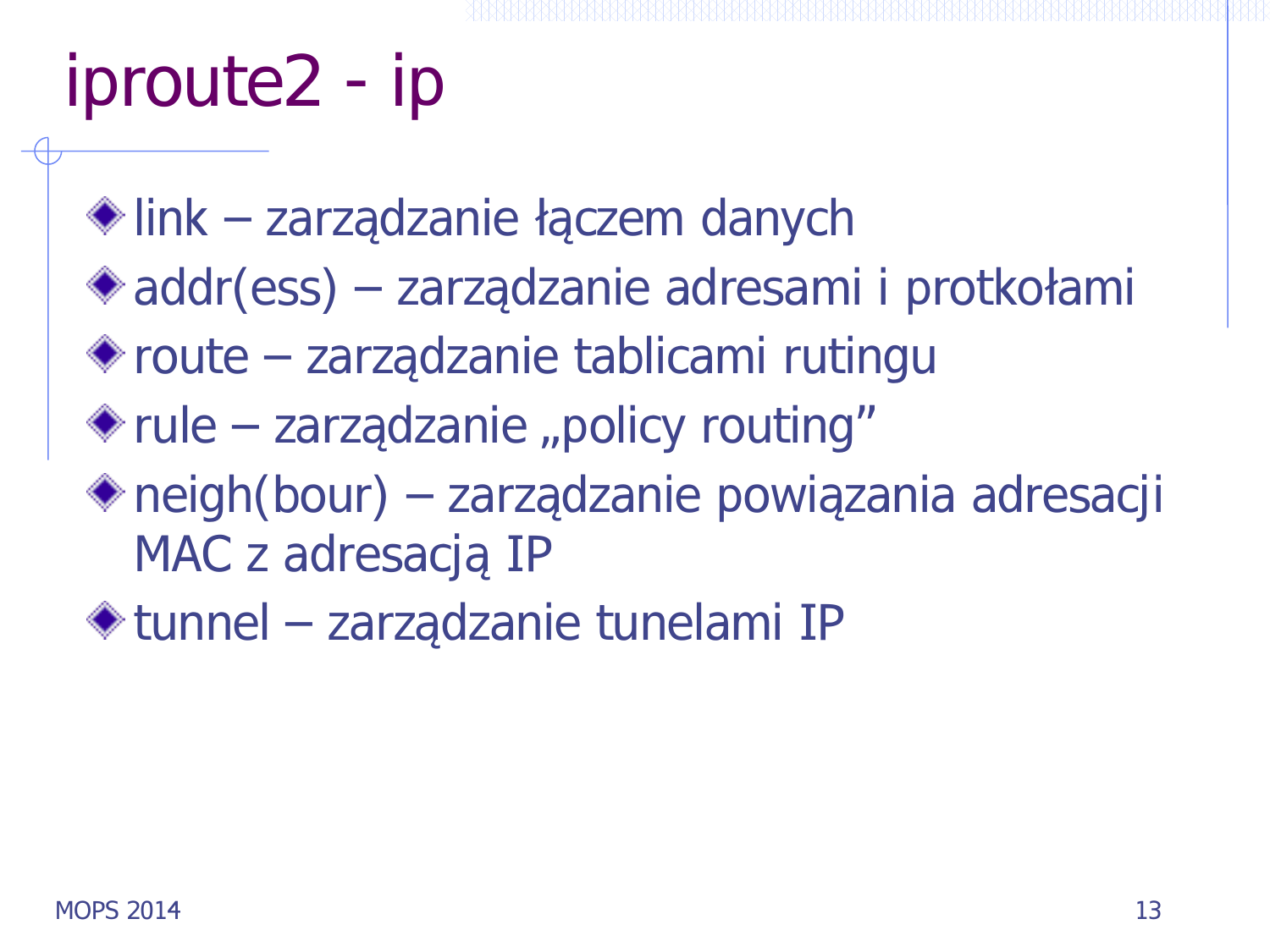

# iproute2 - ip
link – zarządzanie łączem danych
addr(ess) – zarządzanie adresami i protkołami
route – zarządzanie tablicami rutingu
rule – zarządzanie „policy routing”
neigh(bour) – zarządzanie powiązania adresacji MAC z adresacją IP
tunnel – zarządzanie tunelami IP

MOPS 2014
13